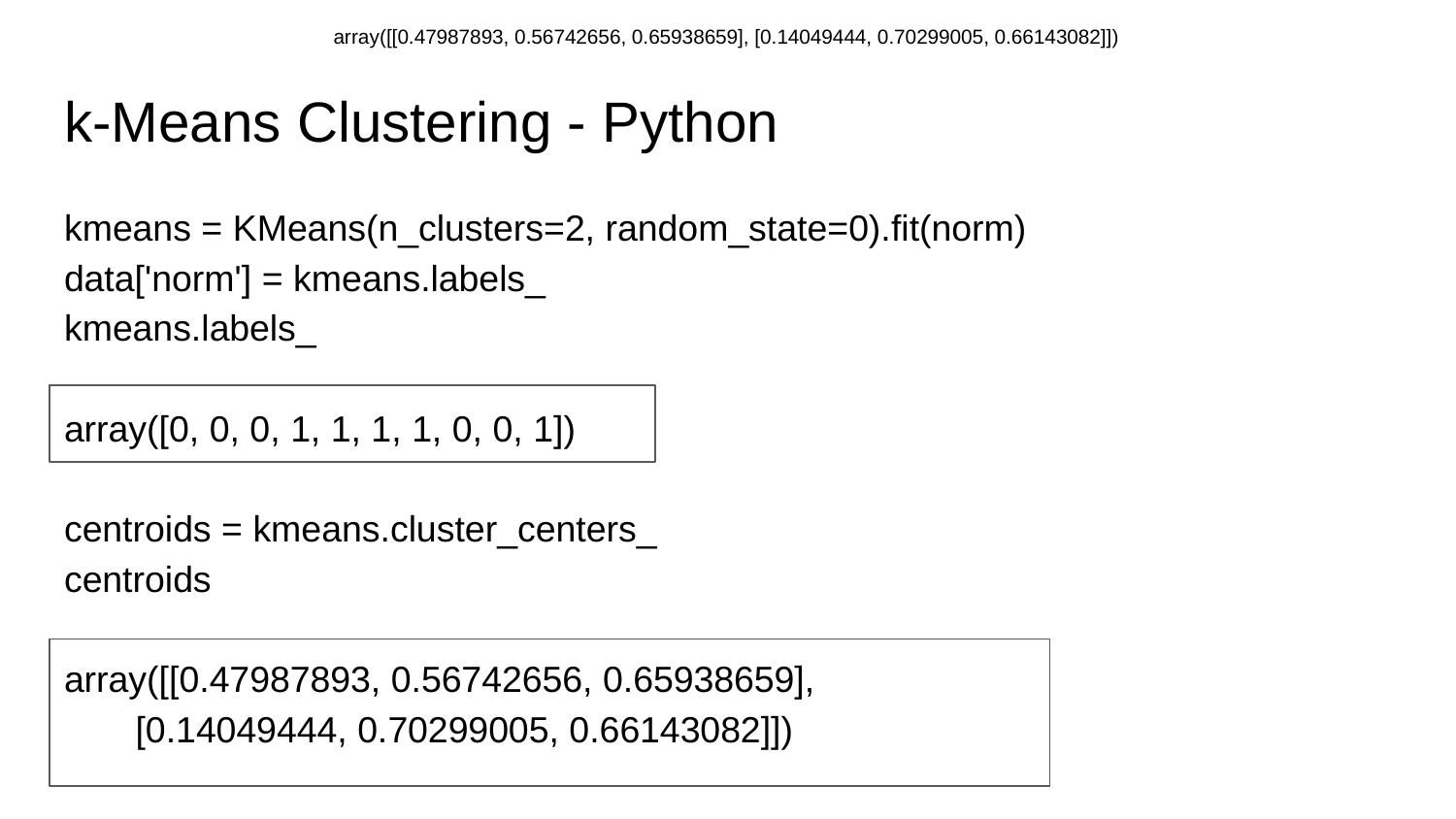

array([[0.47987893, 0.56742656, 0.65938659], [0.14049444, 0.70299005, 0.66143082]])
# k-Means Clustering - Python
kmeans = KMeans(n_clusters=2, random_state=0).fit(norm)
data['norm'] = kmeans.labels_
kmeans.labels_

array([0, 0, 0, 1, 1, 1, 1, 0, 0, 1])

centroids = kmeans.cluster_centers_
centroids

array([[0.47987893, 0.56742656, 0.65938659],
       [0.14049444, 0.70299005, 0.66143082]])